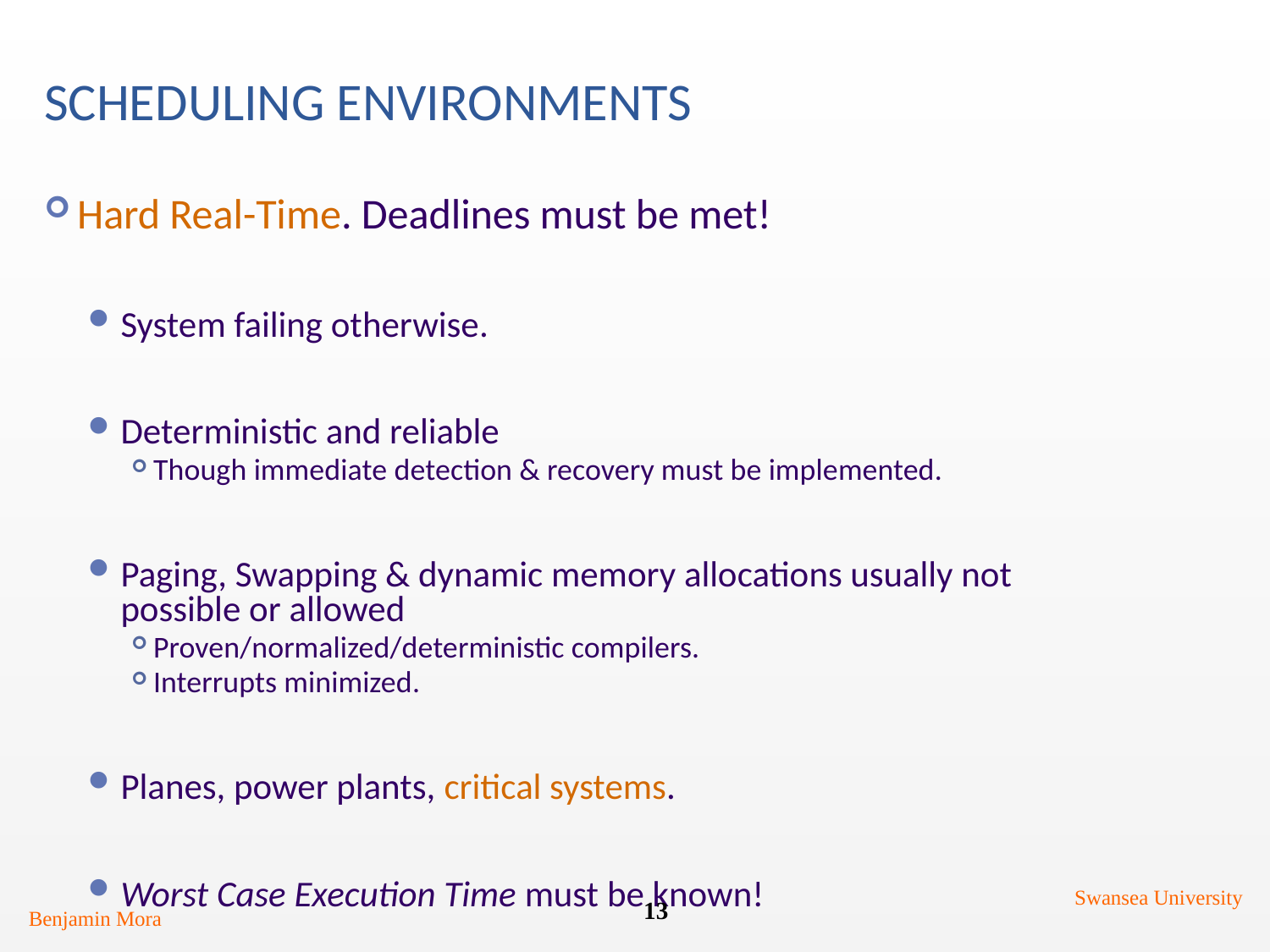

# Scheduling Environments
Hard Real-Time. Deadlines must be met!

System failing otherwise.

Deterministic and reliable
Though immediate detection & recovery must be implemented.

Paging, Swapping & dynamic memory allocations usually not possible or allowed
Proven/normalized/deterministic compilers.
Interrupts minimized.

Planes, power plants, critical systems.

Worst Case Execution Time must be known!

Swansea University
13
Benjamin Mora